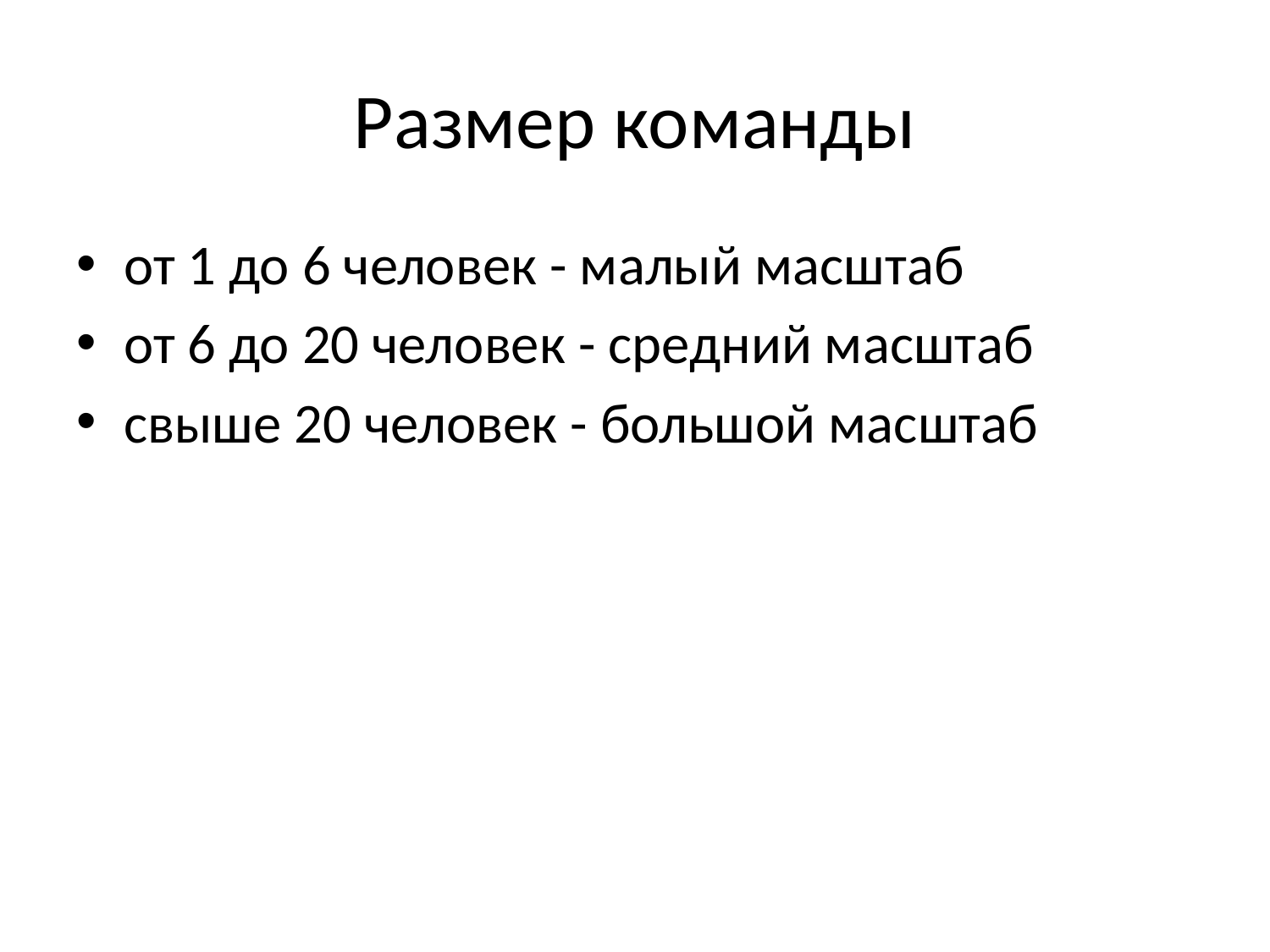

# Размер команды
от 1 до 6 человек - малый масштаб
от 6 до 20 человек - средний масштаб
свыше 20 человек - большой масштаб